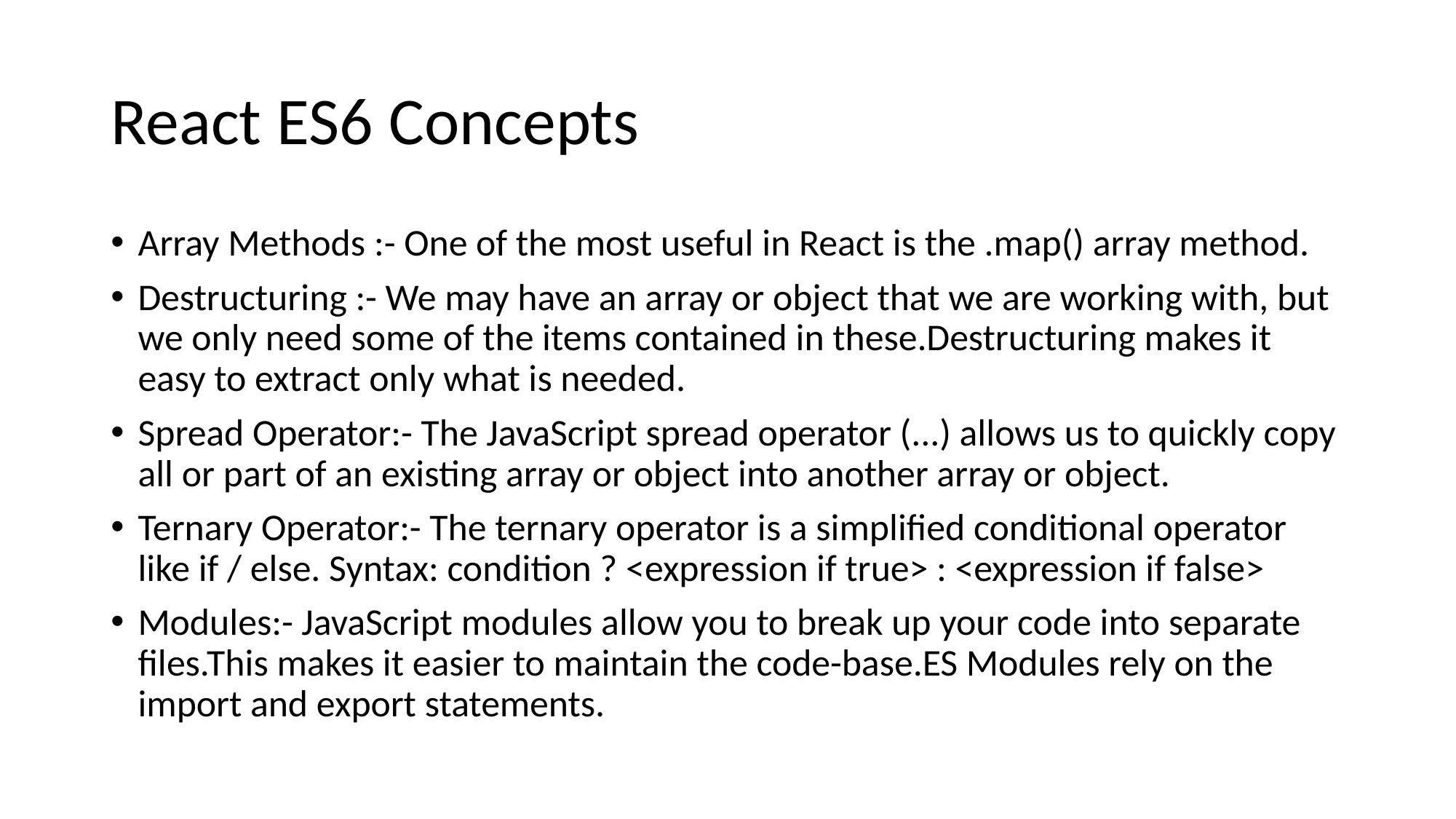

# React ES6 Concepts
Array Methods :- One of the most useful in React is the .map() array method.
Destructuring :- We may have an array or object that we are working with, but we only need some of the items contained in these.Destructuring makes it easy to extract only what is needed.
Spread Operator:- The JavaScript spread operator (...) allows us to quickly copy all or part of an existing array or object into another array or object.
Ternary Operator:- The ternary operator is a simplified conditional operator like if / else. Syntax: condition ? <expression if true> : <expression if false>
Modules:- JavaScript modules allow you to break up your code into separate files.This makes it easier to maintain the code-base.ES Modules rely on the import and export statements.